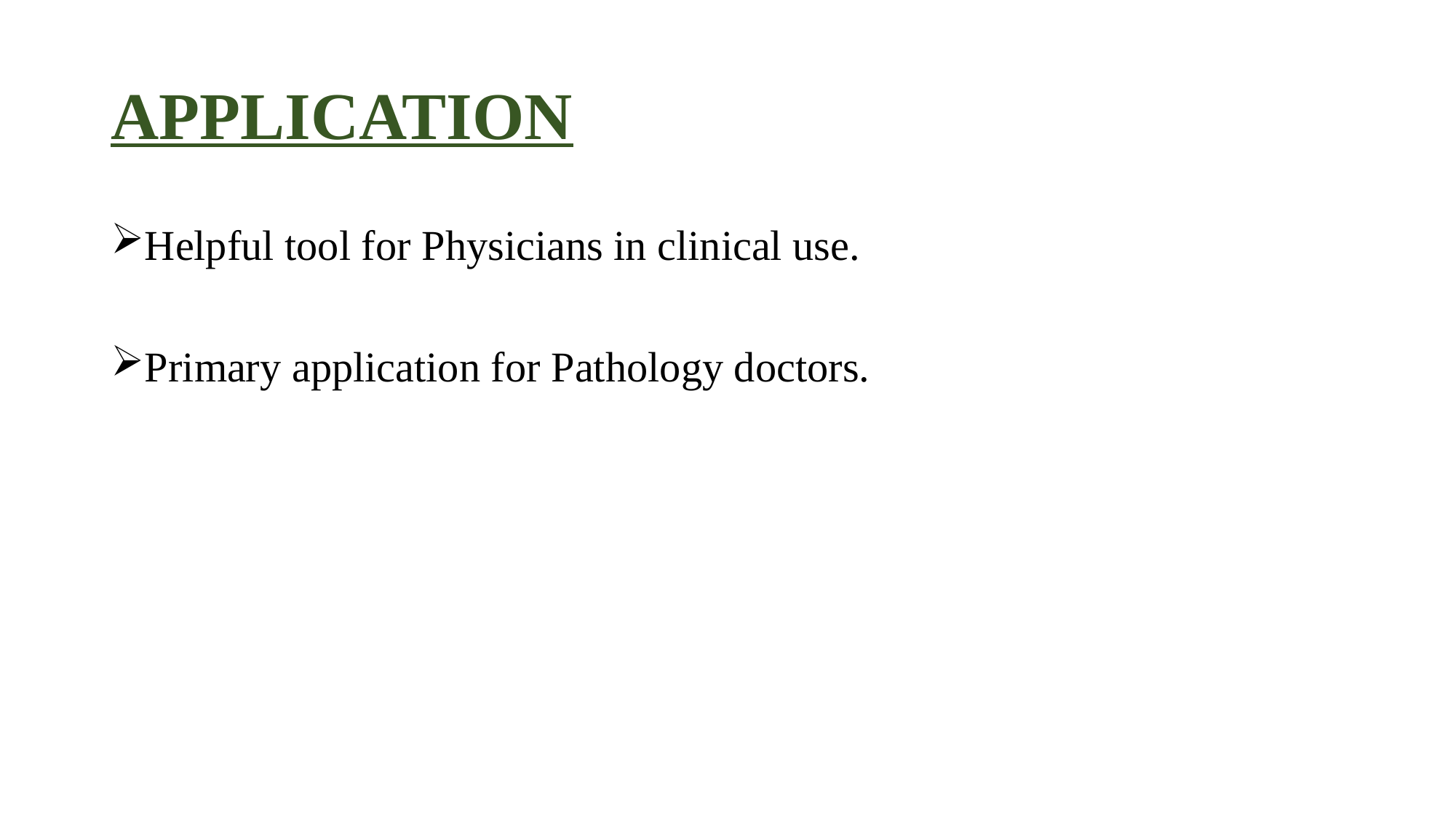

# APPLICATION
Helpful tool for Physicians in clinical use.

Primary application for Pathology doctors.